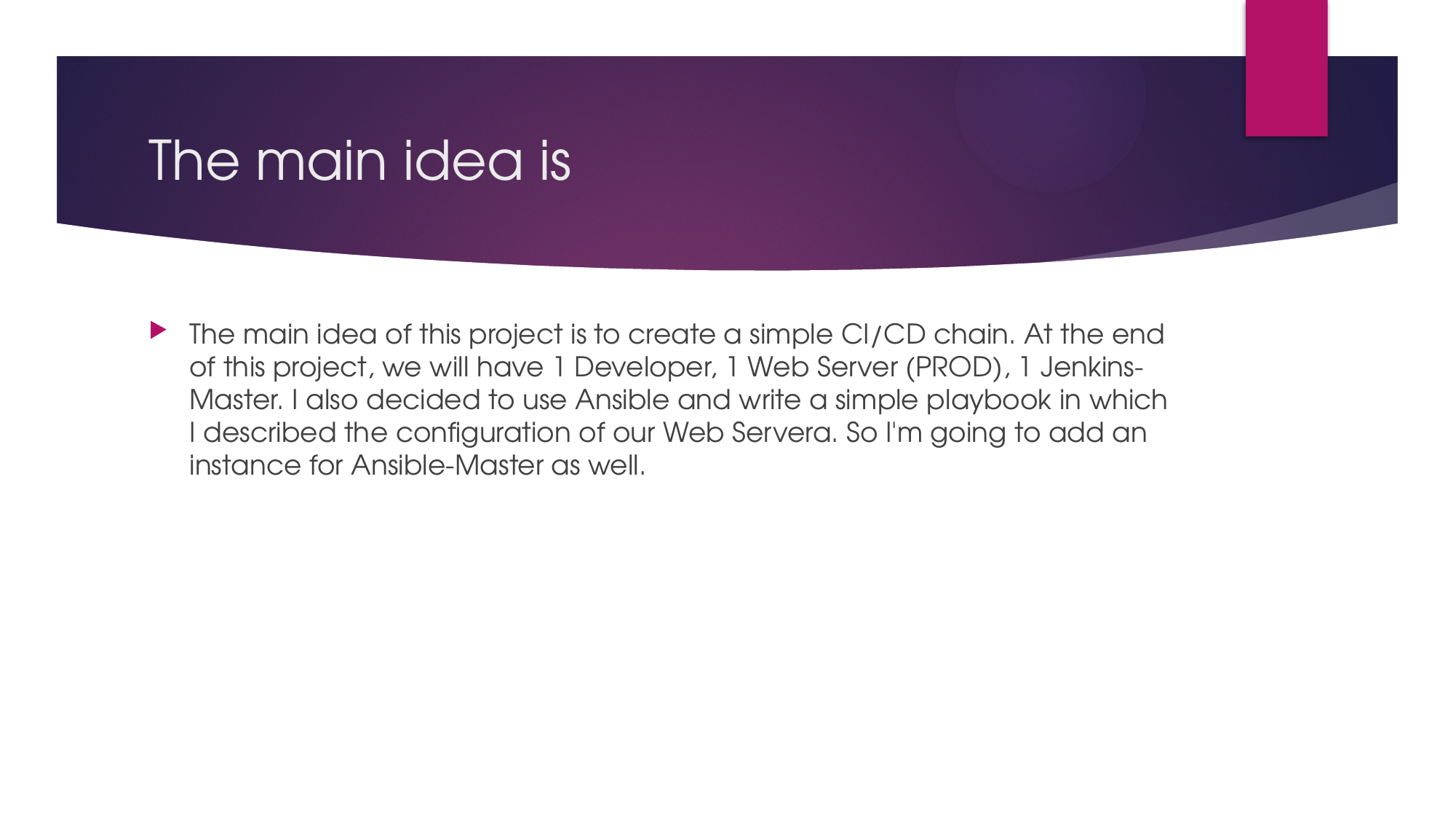

# The main idea is
The main idea of ​​this project is to create a simple CI/CD chain. At the end of this project, we will have 1 Developer, 1 Web Server (PROD), 1 Jenkins-Master. I also decided to use Ansible and write a simple playbook in which I described the configuration of our Web Servera. So I'm going to add an instance for Ansible-Master as well.